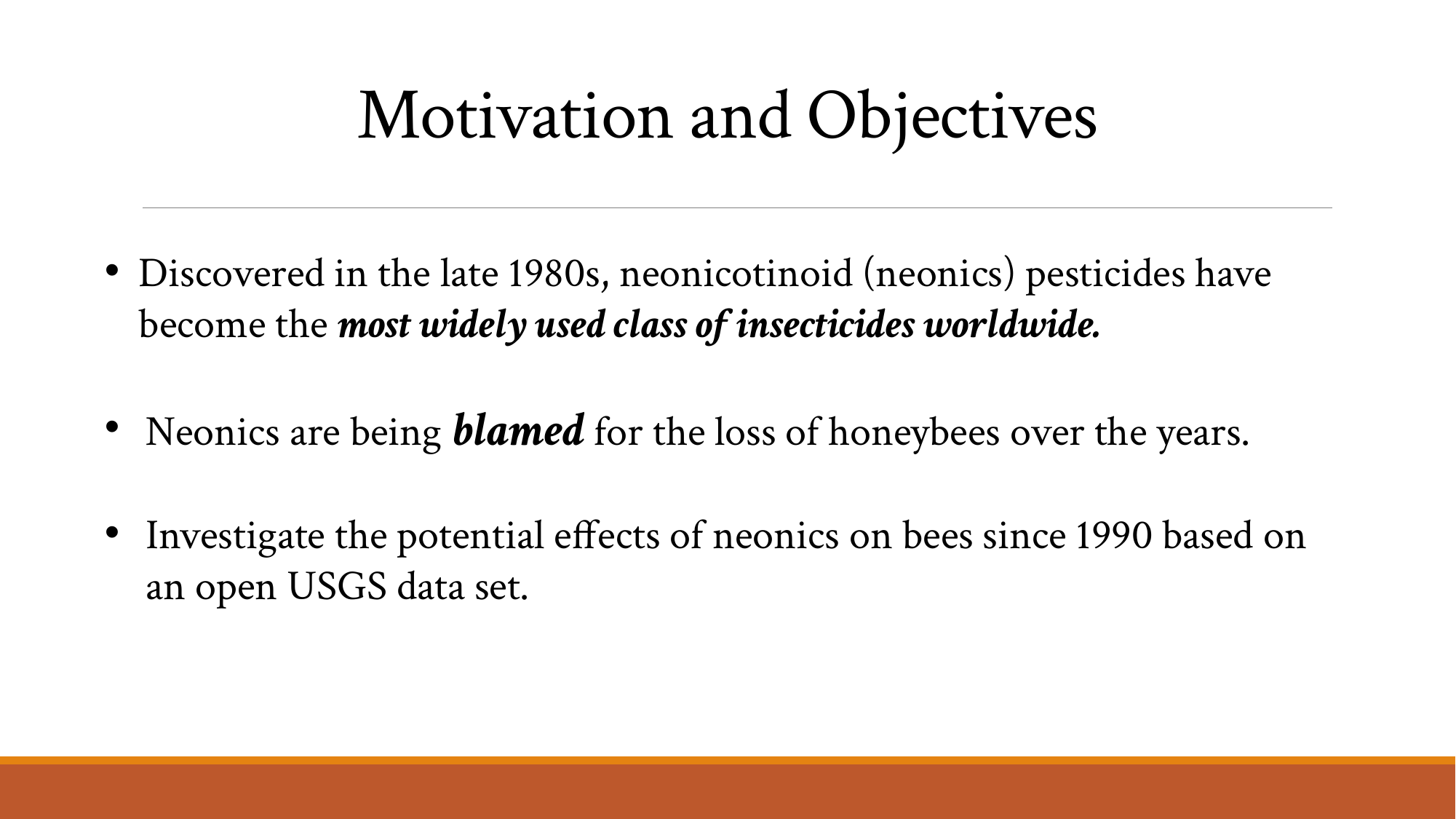

# Motivation and Objectives
Discovered in the late 1980s, neonicotinoid (neonics) pesticides have become the most widely used class of insecticides worldwide.

Neonics are being blamed for the loss of honeybees over the years.

Investigate the potential effects of neonics on bees since 1990 based on an open USGS data set.